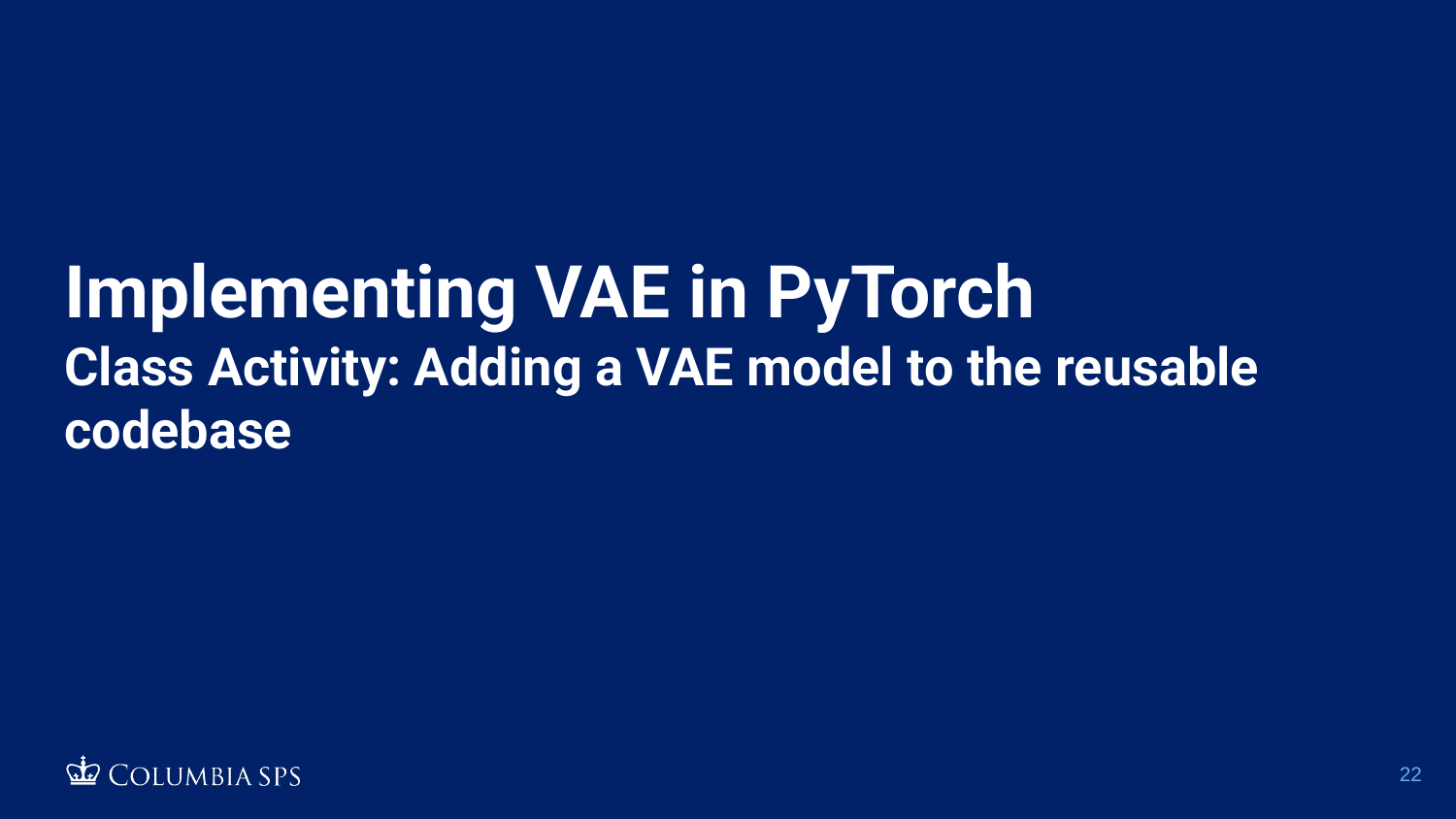

# Implementing VAE in PyTorch
Class Activity: Adding a VAE model to the reusable codebase

22